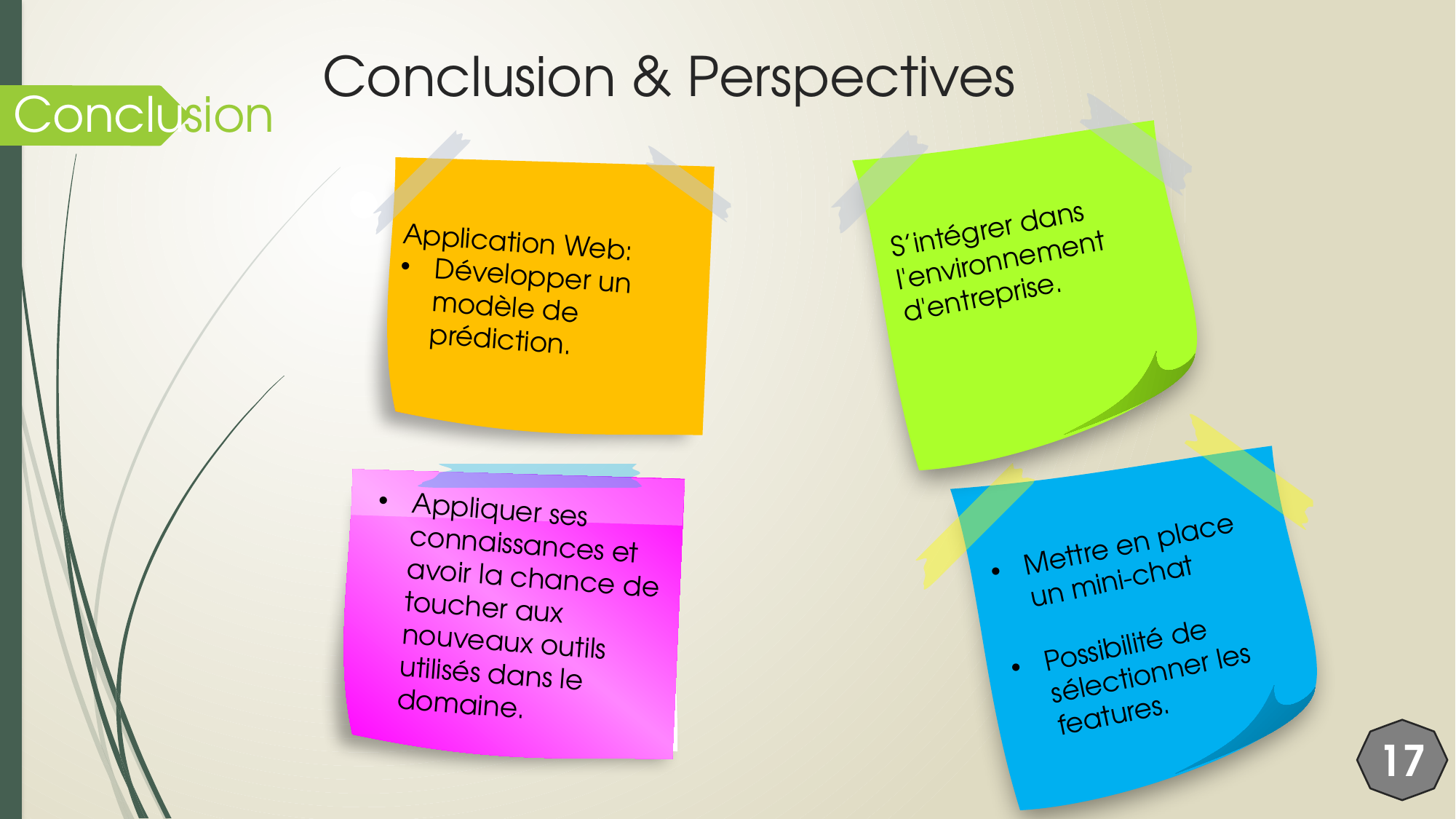

Conclusion & Perspectives
Conclusion

S’intégrer dans l'environnement d'entreprise.

Application Web:
Développer un modèle de prédiction.

Appliquer ses connaissances et avoir la chance de toucher aux nouveaux outils utilisés dans le domaine.

Mettre en place un mini-chat

Possibilité de sélectionner les features.

17
27